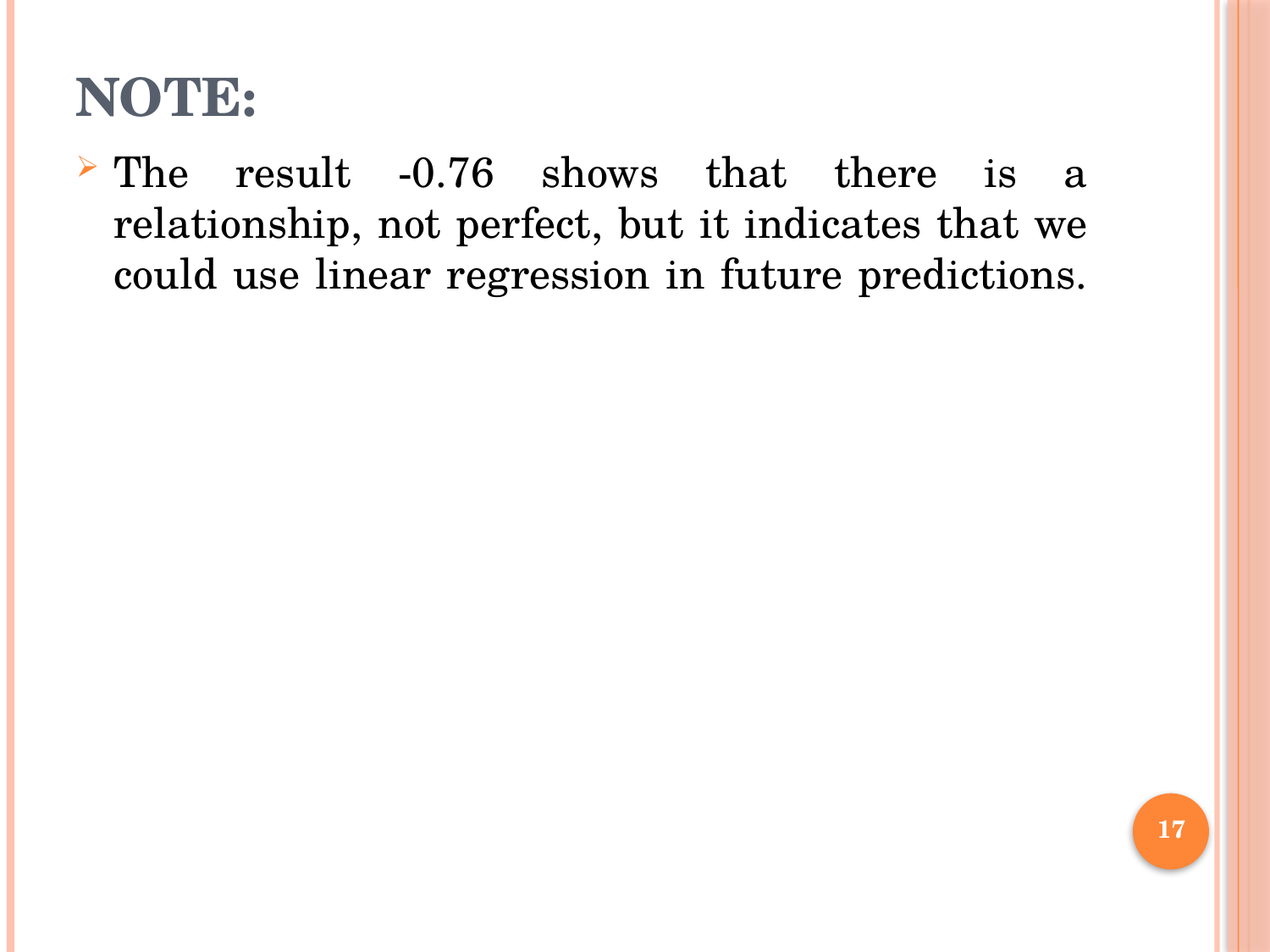

# Note:
The result -0.76 shows that there is a relationship, not perfect, but it indicates that we could use linear regression in future predictions.
17